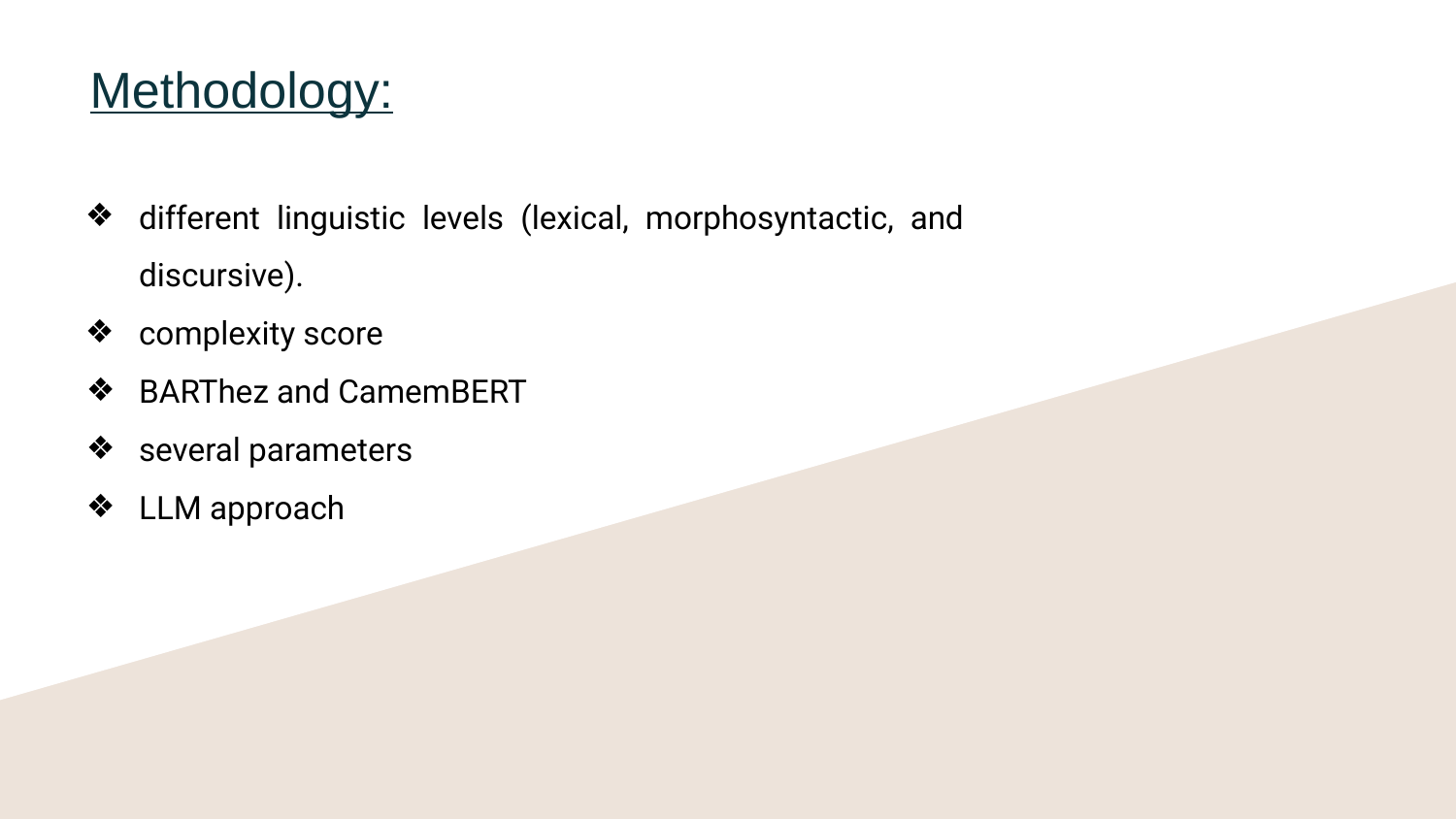

Methodology:
different linguistic levels (lexical, morphosyntactic, and discursive).
complexity score
BARThez and CamemBERT
several parameters
LLM approach